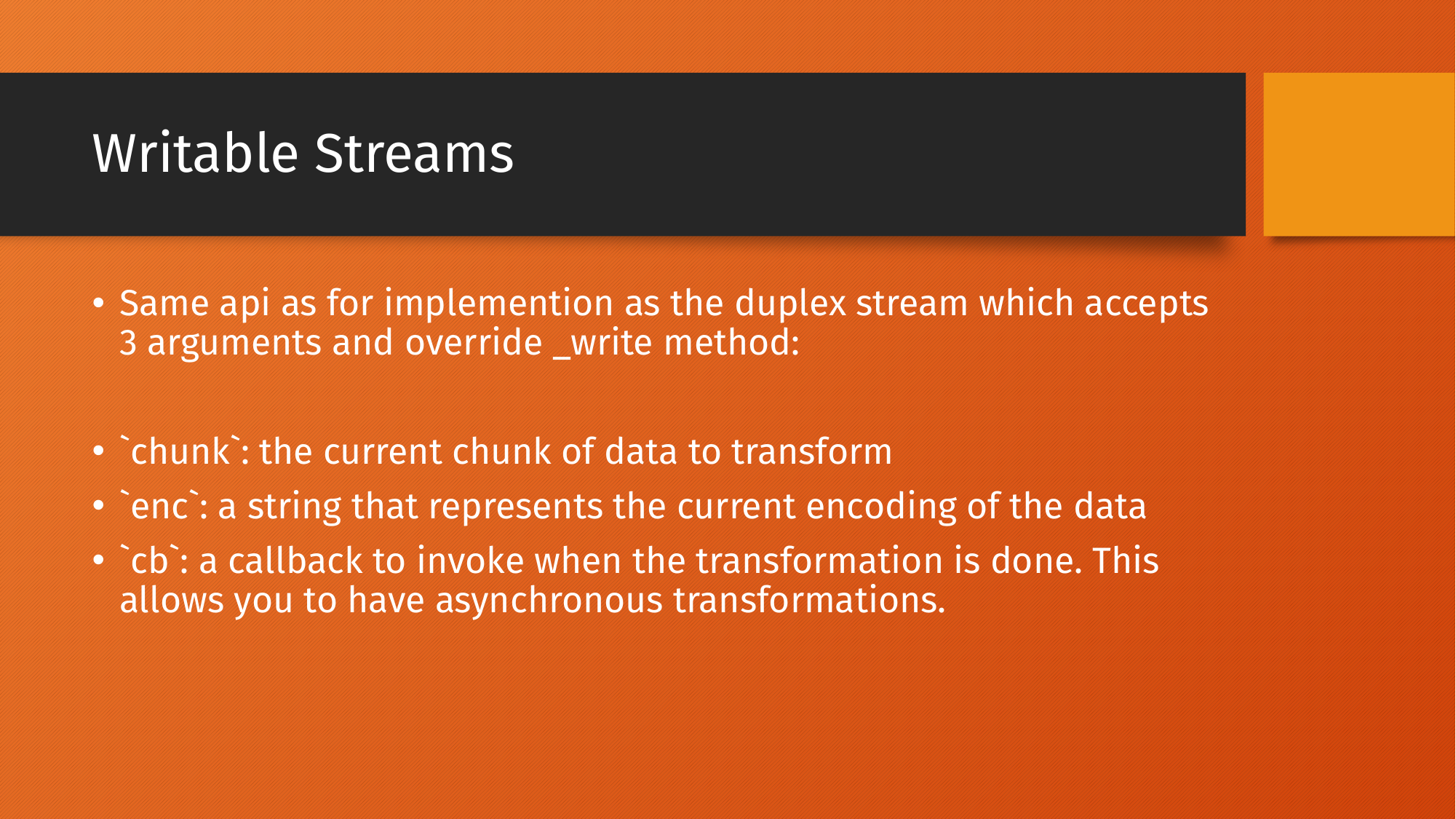

# Writable Streams
Same api as for implemention as the duplex stream which accepts 3 arguments and override _write method:

`chunk`: the current chunk of data to transform
`enc`: a string that represents the current encoding of the data
`cb`: a callback to invoke when the transformation is done. This allows you to have asynchronous transformations.